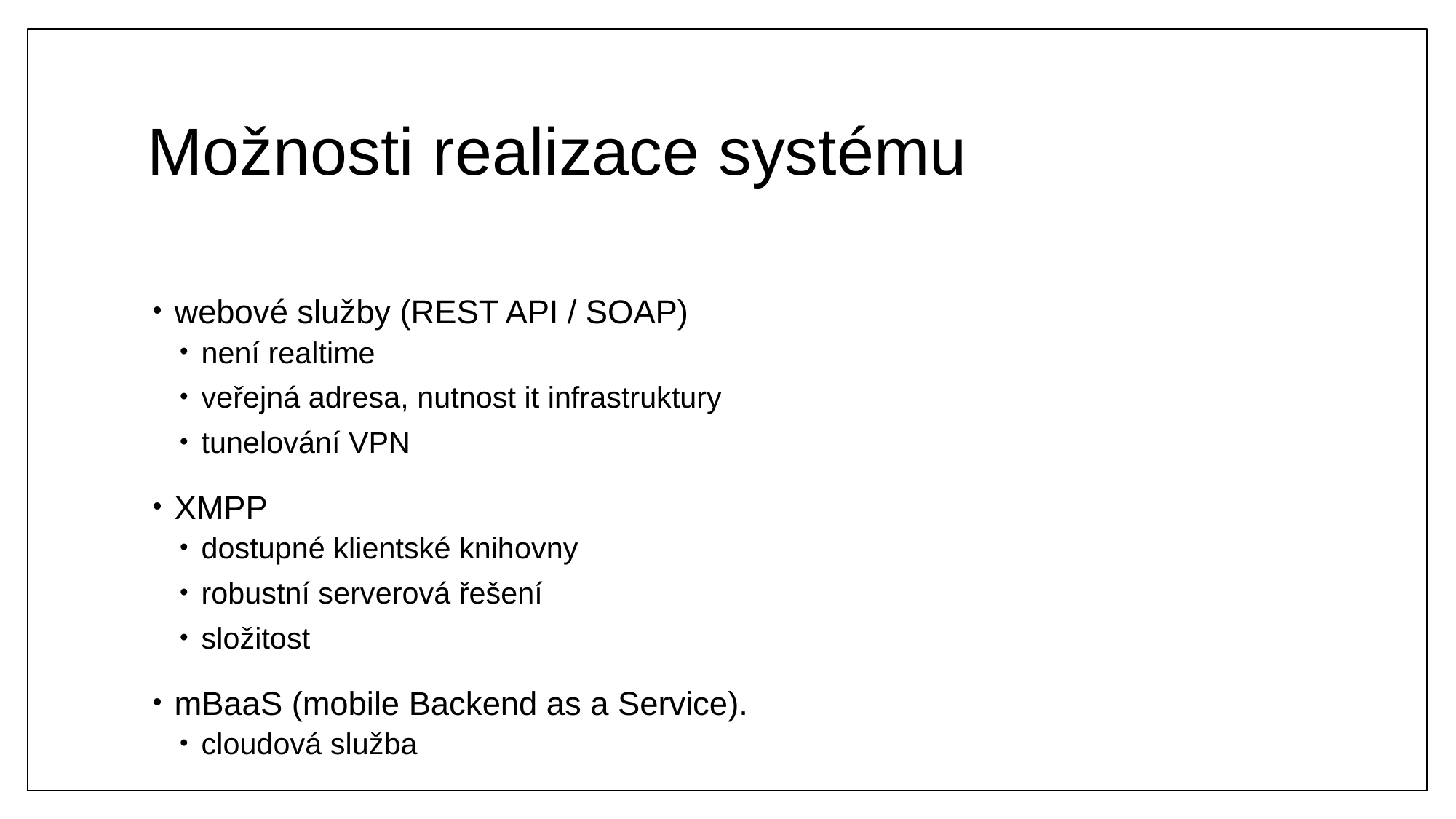

# Možnosti realizace systému
webové služby (REST API / SOAP)
není realtime
veřejná adresa, nutnost it infrastruktury
tunelování VPN
XMPP
dostupné klientské knihovny
robustní serverová řešení
složitost
mBaaS (mobile Backend as a Service).
cloudová služba